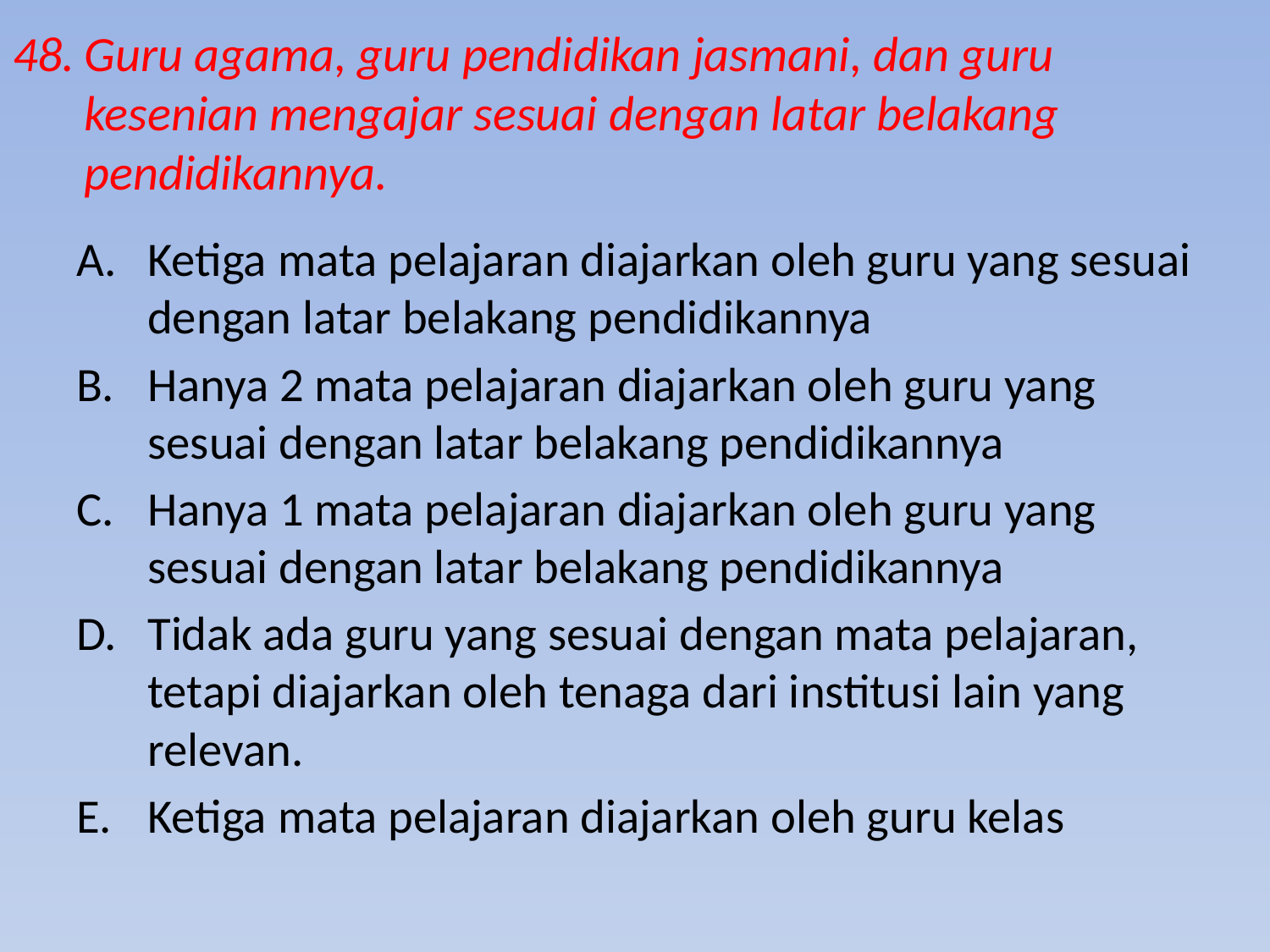

# 48.	Guru agama, guru pendidikan jasmani, dan guru kesenian mengajar sesuai dengan latar belakang pendidikannya.
A. 	Ketiga mata pelajaran diajarkan oleh guru yang sesuai dengan latar belakang pendidikannya
B. 	Hanya 2 mata pelajaran diajarkan oleh guru yang sesuai dengan latar belakang pendidikannya
C. 	Hanya 1 mata pelajaran diajarkan oleh guru yang sesuai dengan latar belakang pendidikannya
D. 	Tidak ada guru yang sesuai dengan mata pelajaran, tetapi diajarkan oleh tenaga dari institusi lain yang relevan.
E. 	Ketiga mata pelajaran diajarkan oleh guru kelas